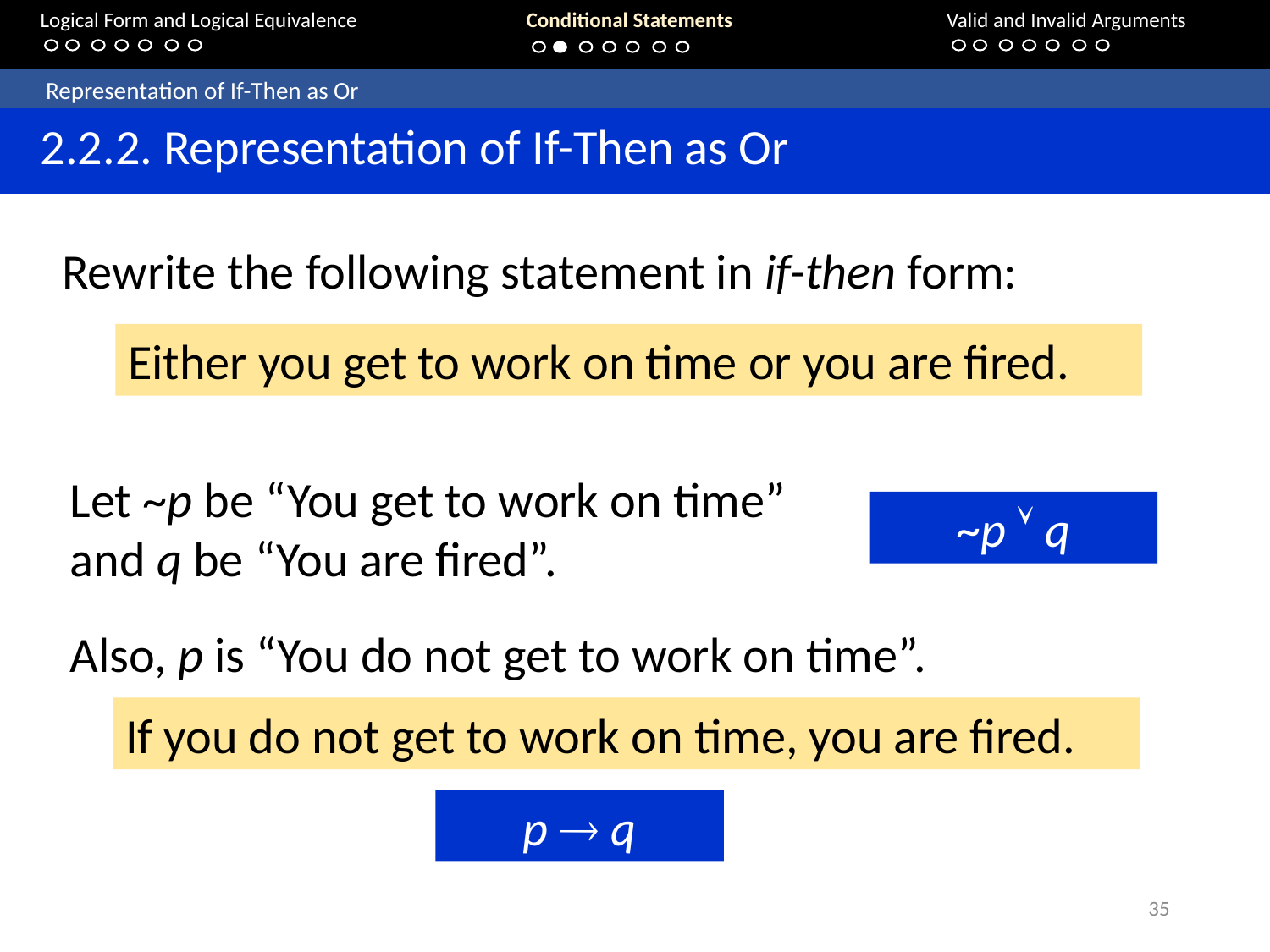

Logical Form and Logical Equivalence		Conditional Statements			Valid and Invalid Arguments

	 Representation of If-Then as Or
	2.2.2. Representation of If-Then as Or
Rewrite the following statement in if-then form:
Either you get to work on time or you are fired.
Let ~p be “You get to work on time”
and q be “You are fired”.
~p ∨ q
Also, p is “You do not get to work on time”.
If you do not get to work on time, you are fired.
p → q
35